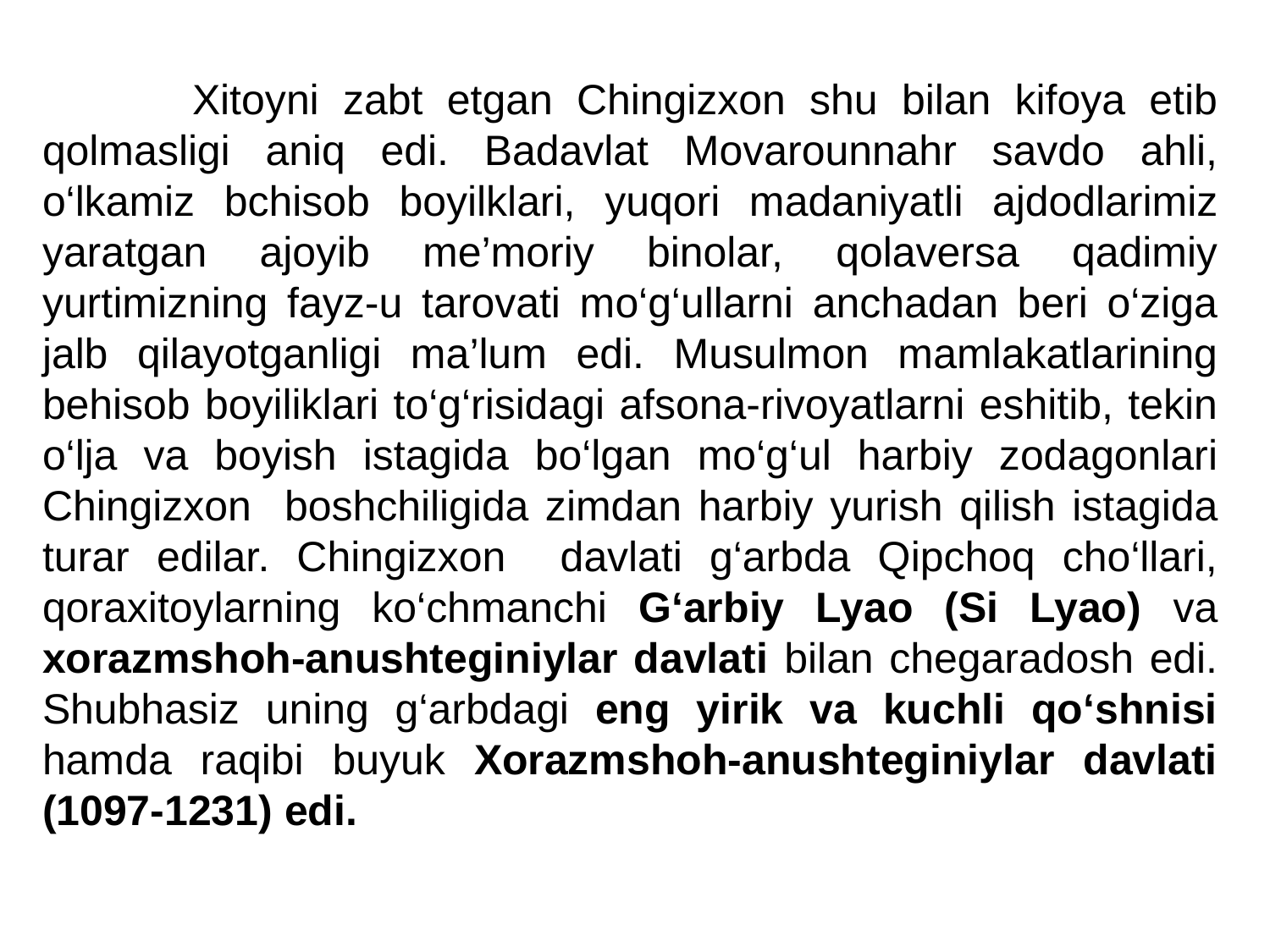

Xitoyni zabt etgan Chingizxon shu bilan kifoya etib qolmasligi aniq edi. Badavlat Movarounnahr savdo ahli, o‘lkamiz bchisob boyilklari, yuqori madaniyatli ajdodlarimiz yaratgan ajoyib me’moriy binolar, qolaversa qadimiy yurtimizning fayz-u tarovati mo‘g‘ullarni anchadan beri o‘ziga jalb qilayotganligi ma’lum edi. Musulmon mamlakatlarining behisob boyiliklari to‘g‘risidagi afsona-rivoyatlarni eshitib, tekin o‘lja va boyish istagida bo‘lgan mo‘g‘ul harbiy zodagonlari Chingizxon  boshchiligida zimdan harbiy yurish qilish istagida turar edilar. Chingizxon  davlati g‘arbda Qipchoq cho‘llari, qoraxitoylarning ko‘chmanchi G‘arbiy Lyao (Si Lyao) va xorazmshoh-anushteginiylar davlati bilan chegaradosh edi. Shubhasiz uning g‘arbdagi eng yirik va kuchli qo‘shnisi hamda raqibi buyuk Xorazmshoh-anushteginiylar davlati (1097-1231) edi.